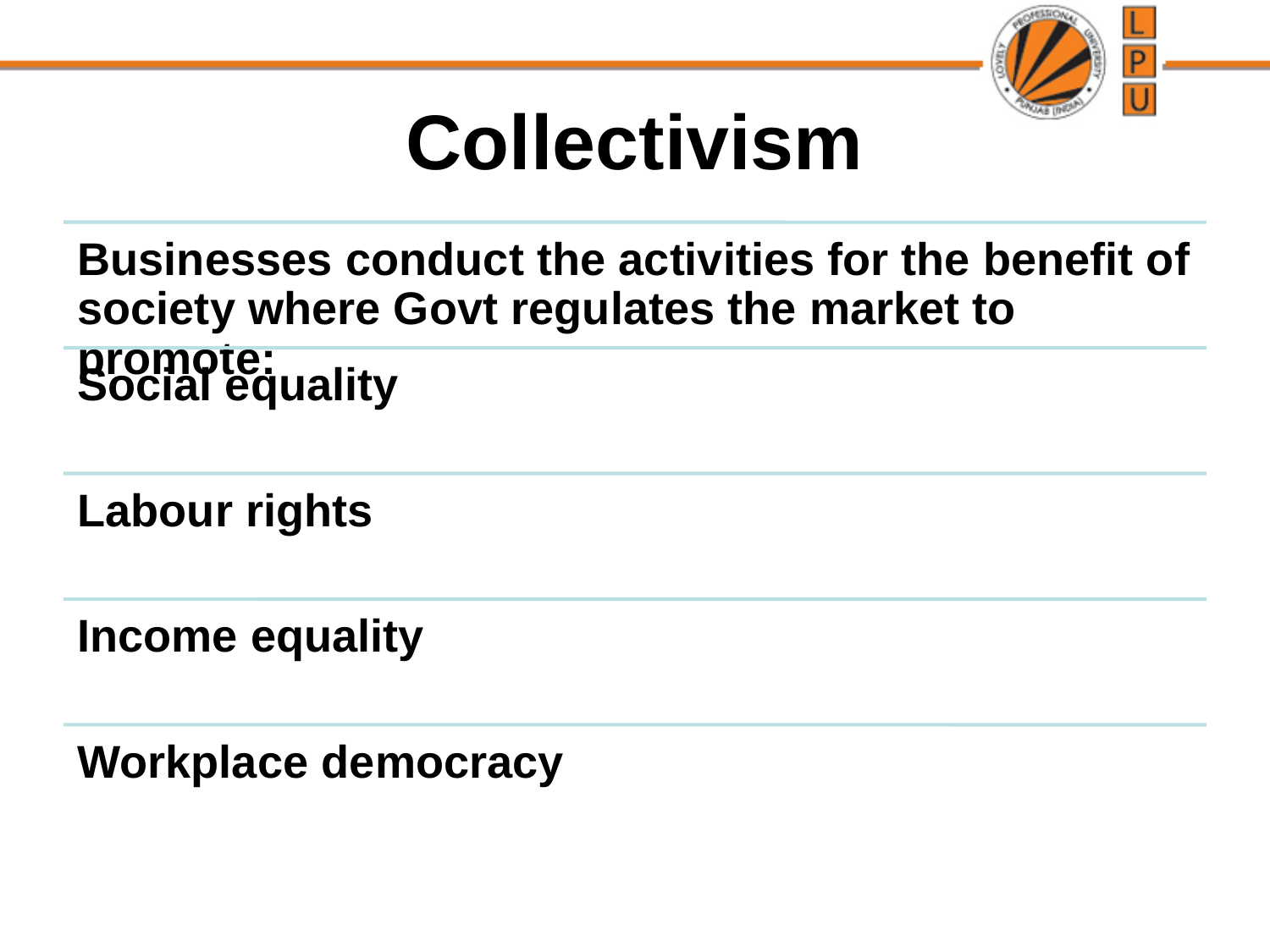

# Collectivism
Businesses conduct the activities for the benefit of society where Govt regulates the market to promote:
Social equality
Labour rights
Income equality
Workplace democracy